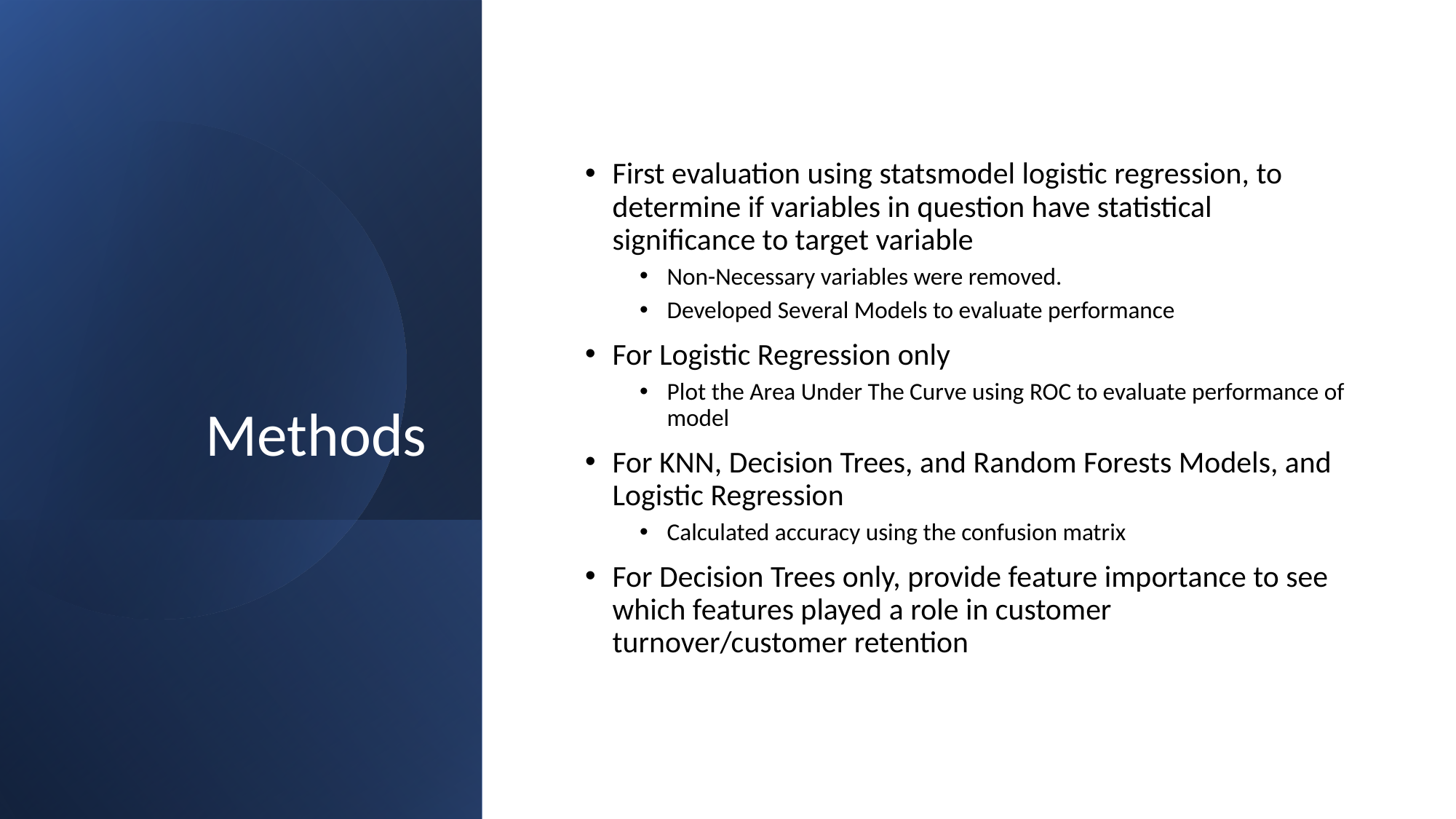

# Methods
First evaluation using statsmodel logistic regression, to determine if variables in question have statistical significance to target variable
Non-Necessary variables were removed.
Developed Several Models to evaluate performance
For Logistic Regression only
Plot the Area Under The Curve using ROC to evaluate performance of model
For KNN, Decision Trees, and Random Forests Models, and Logistic Regression
Calculated accuracy using the confusion matrix
For Decision Trees only, provide feature importance to see which features played a role in customer turnover/customer retention